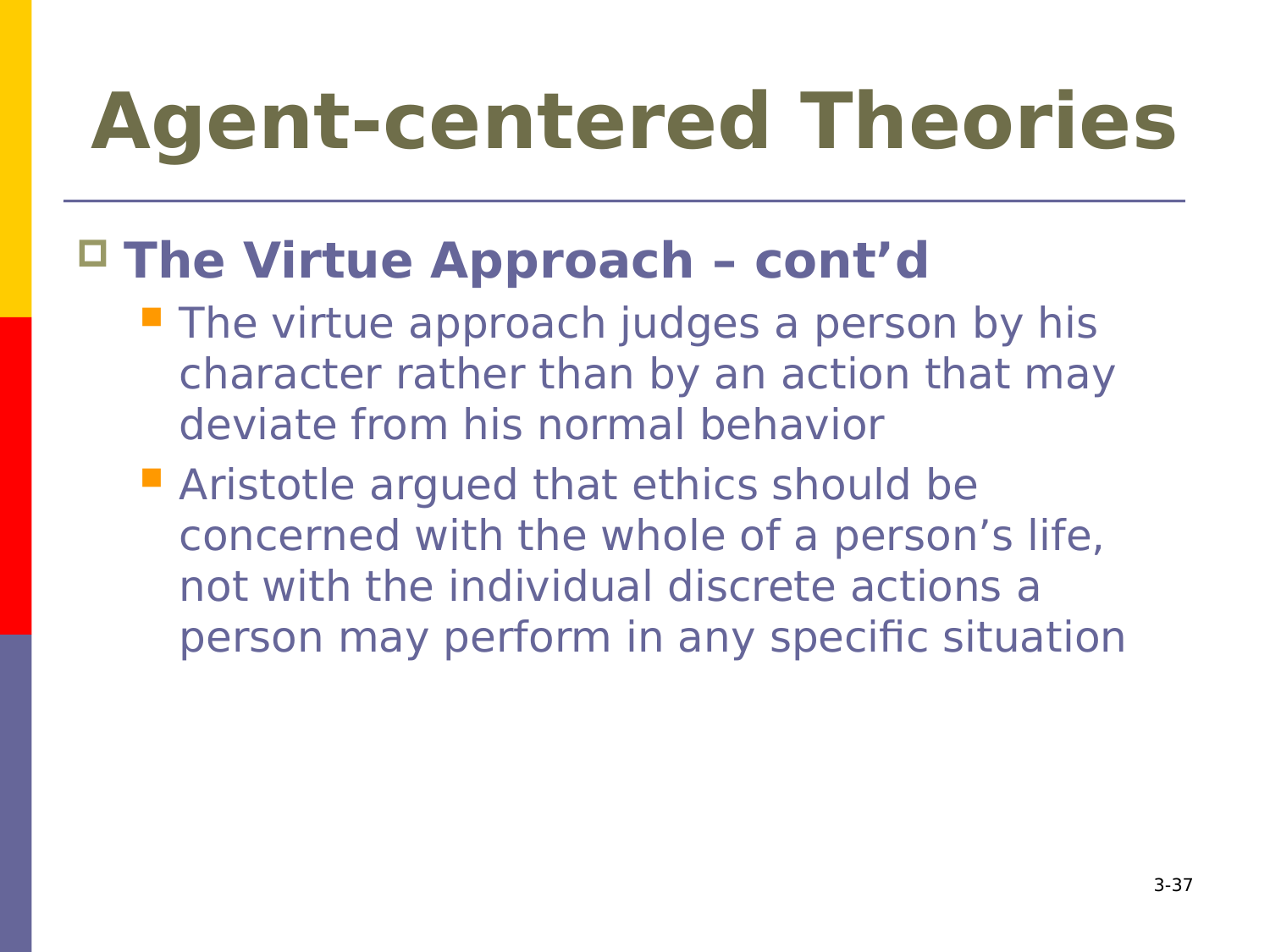

# Agent-centered Theories
The Virtue Approach – cont’d
The virtue approach judges a person by his character rather than by an action that may deviate from his normal behavior
Aristotle argued that ethics should be concerned with the whole of a person’s life, not with the individual discrete actions a person may perform in any specific situation
3-37